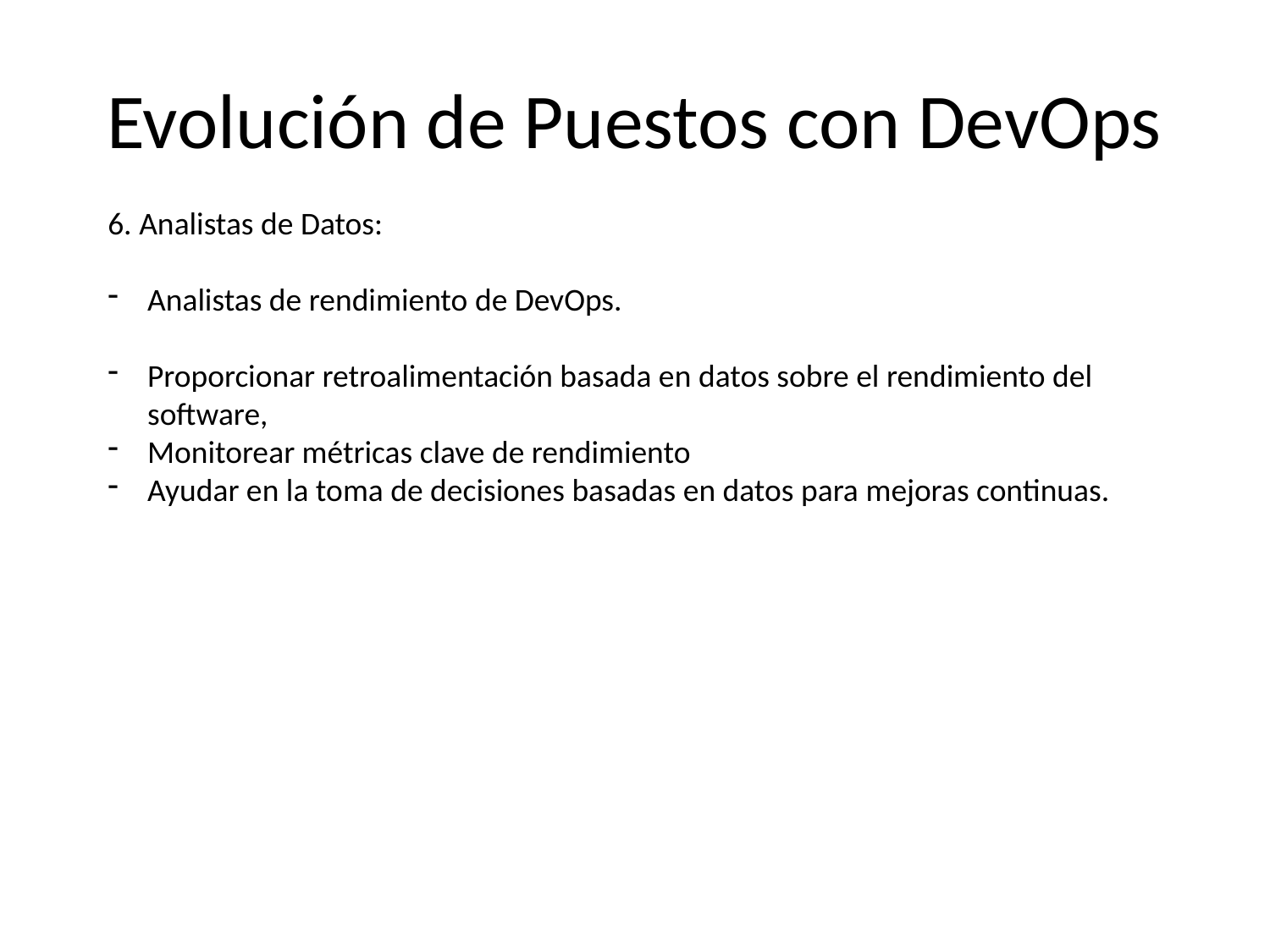

# Evolución de Puestos con DevOps
6. Analistas de Datos:

Analistas de rendimiento de DevOps.

Proporcionar retroalimentación basada en datos sobre el rendimiento del software,
Monitorear métricas clave de rendimiento
Ayudar en la toma de decisiones basadas en datos para mejoras continuas.